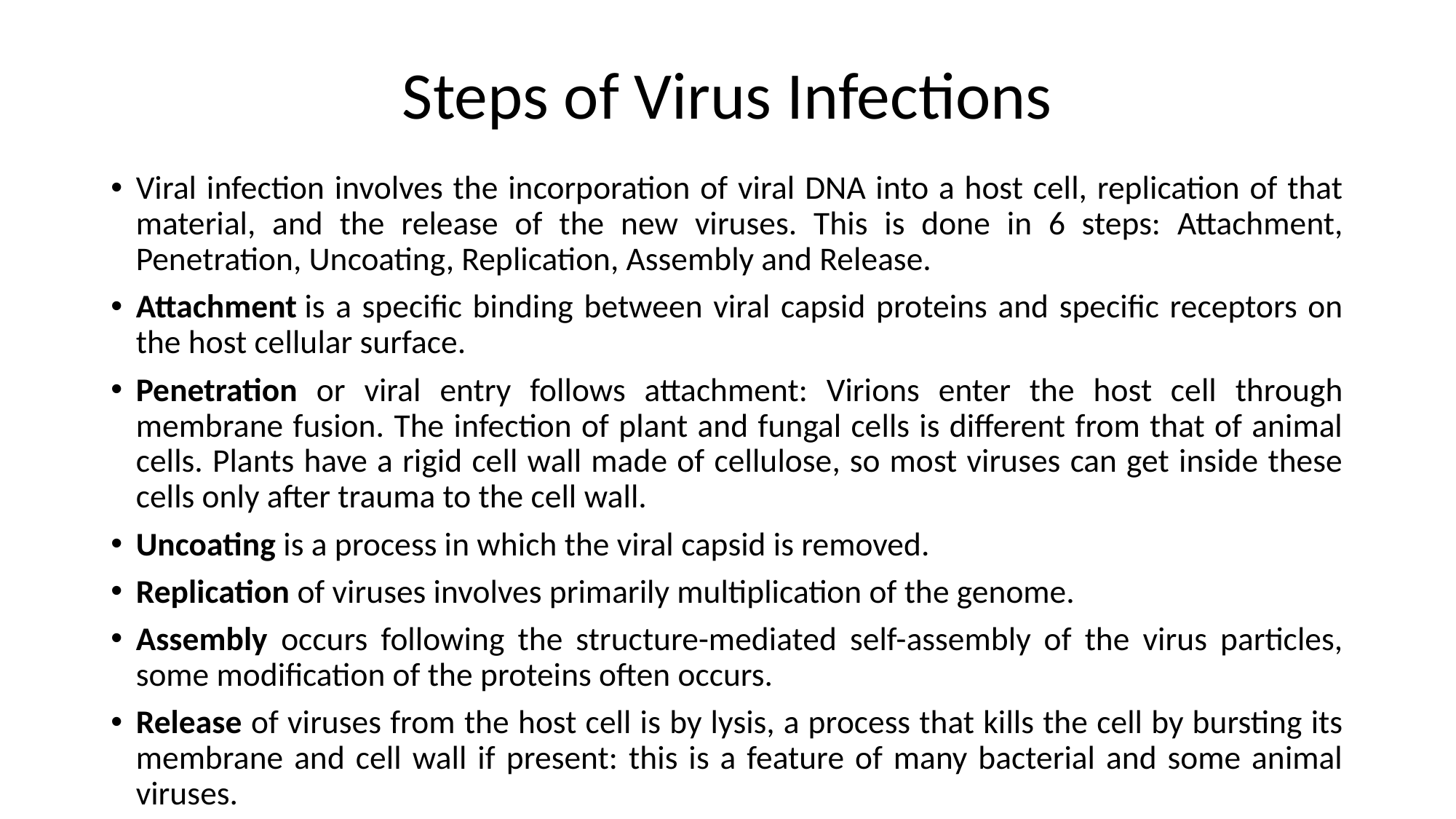

# Steps of Virus Infections
Viral infection involves the incorporation of viral DNA into a host cell, replication of that material, and the release of the new viruses. This is done in 6 steps: Attachment, Penetration, Uncoating, Replication, Assembly and Release.
Attachment is a specific binding between viral capsid proteins and specific receptors on the host cellular surface.
Penetration or viral entry follows attachment: Virions enter the host cell through membrane fusion. The infection of plant and fungal cells is different from that of animal cells. Plants have a rigid cell wall made of cellulose, so most viruses can get inside these cells only after trauma to the cell wall.
Uncoating is a process in which the viral capsid is removed.
Replication of viruses involves primarily multiplication of the genome.
Assembly occurs following the structure-mediated self-assembly of the virus particles, some modification of the proteins often occurs.
Release of viruses from the host cell is by lysis, a process that kills the cell by bursting its membrane and cell wall if present: this is a feature of many bacterial and some animal viruses.